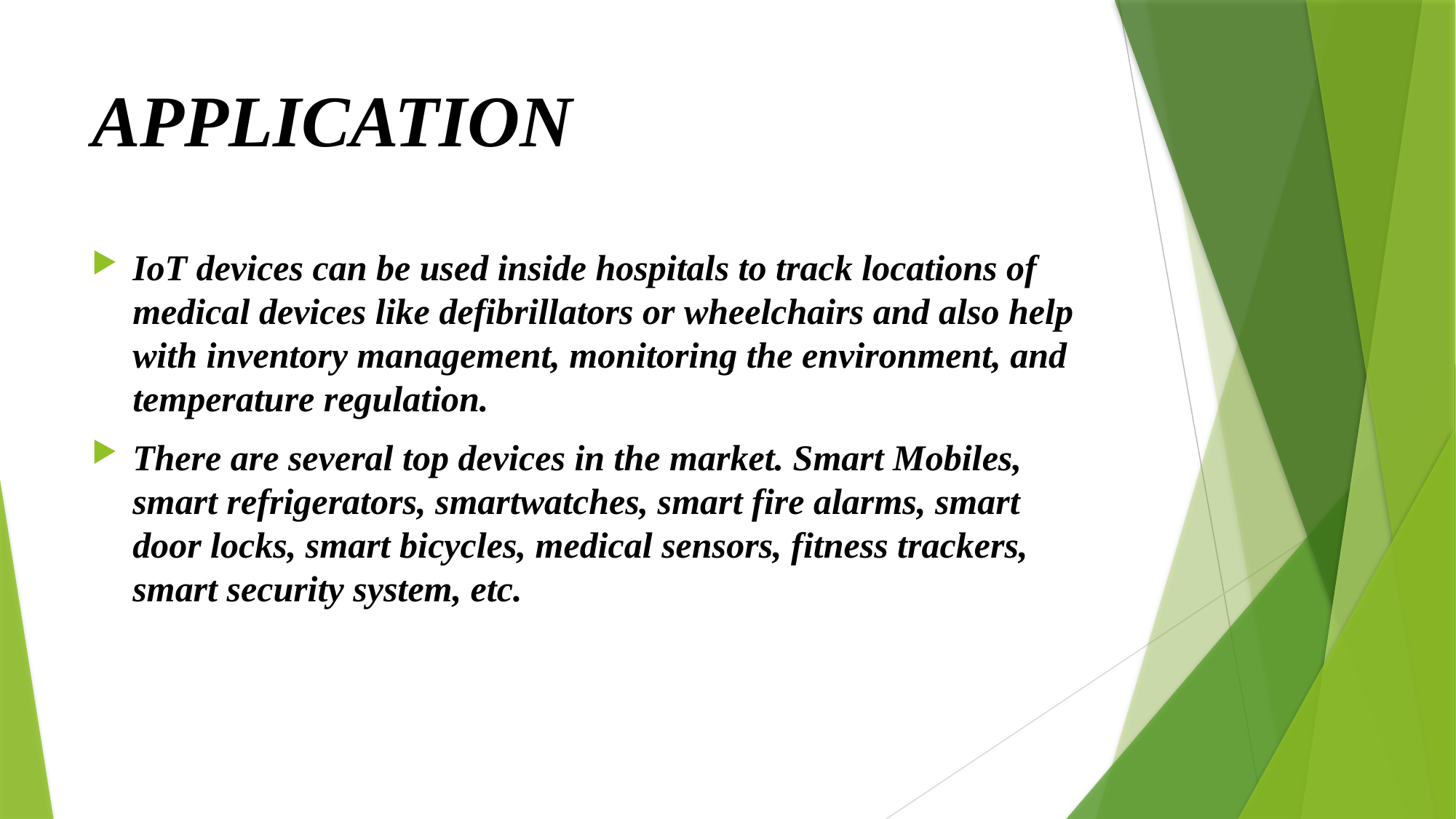

# APPLICATION
IoT devices can be used inside hospitals to track locations of medical devices like defibrillators or wheelchairs and also help with inventory management, monitoring the environment, and temperature regulation.
There are several top devices in the market. Smart Mobiles, smart refrigerators, smartwatches, smart fire alarms, smart door locks, smart bicycles, medical sensors, fitness trackers, smart security system, etc.